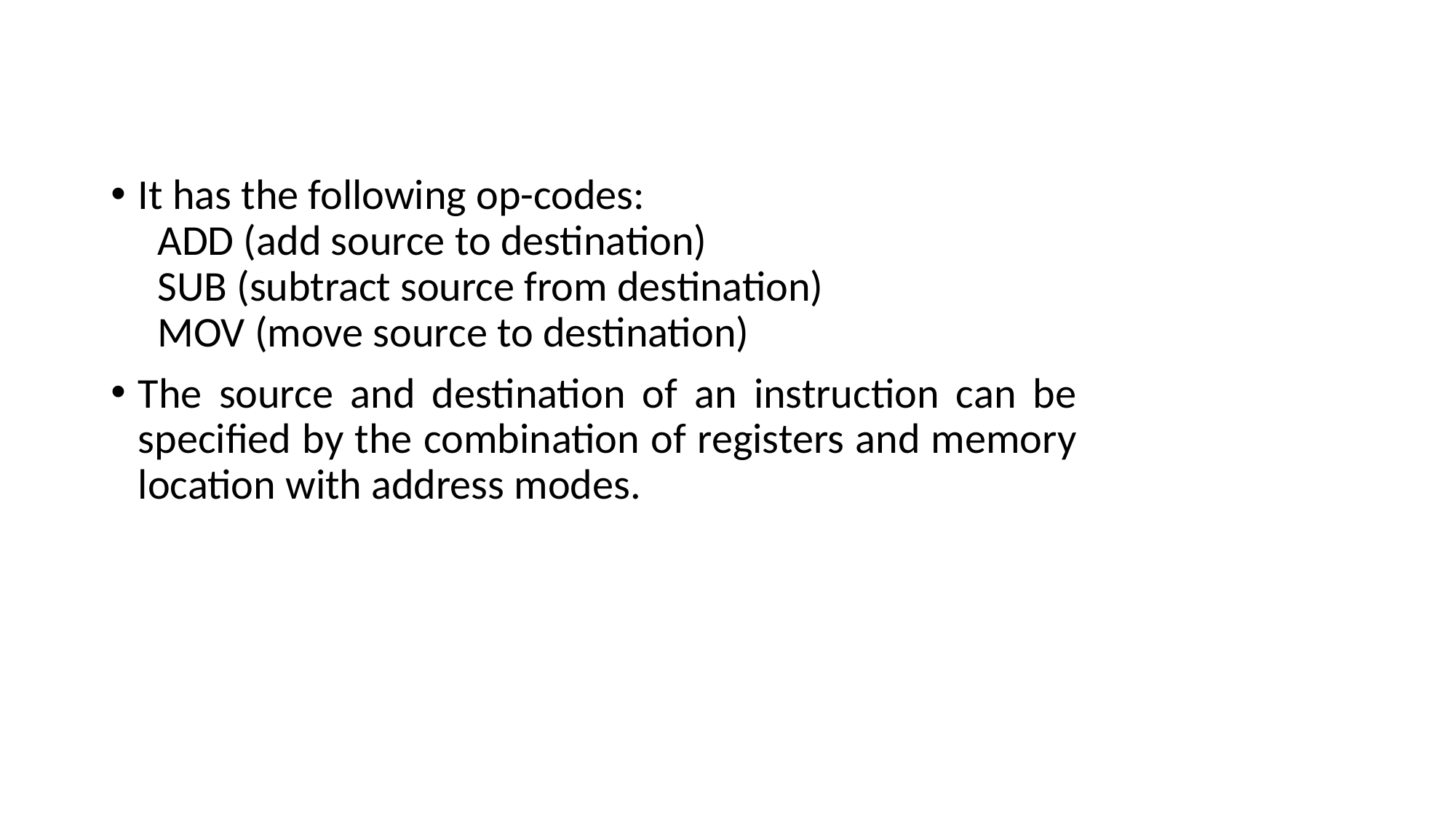

It has the following op-codes:
  ADD (add source to destination)
  SUB (subtract source from destination)
  MOV (move source to destination)
The source and destination of an instruction can be specified by the combination of registers and memory location with address modes.